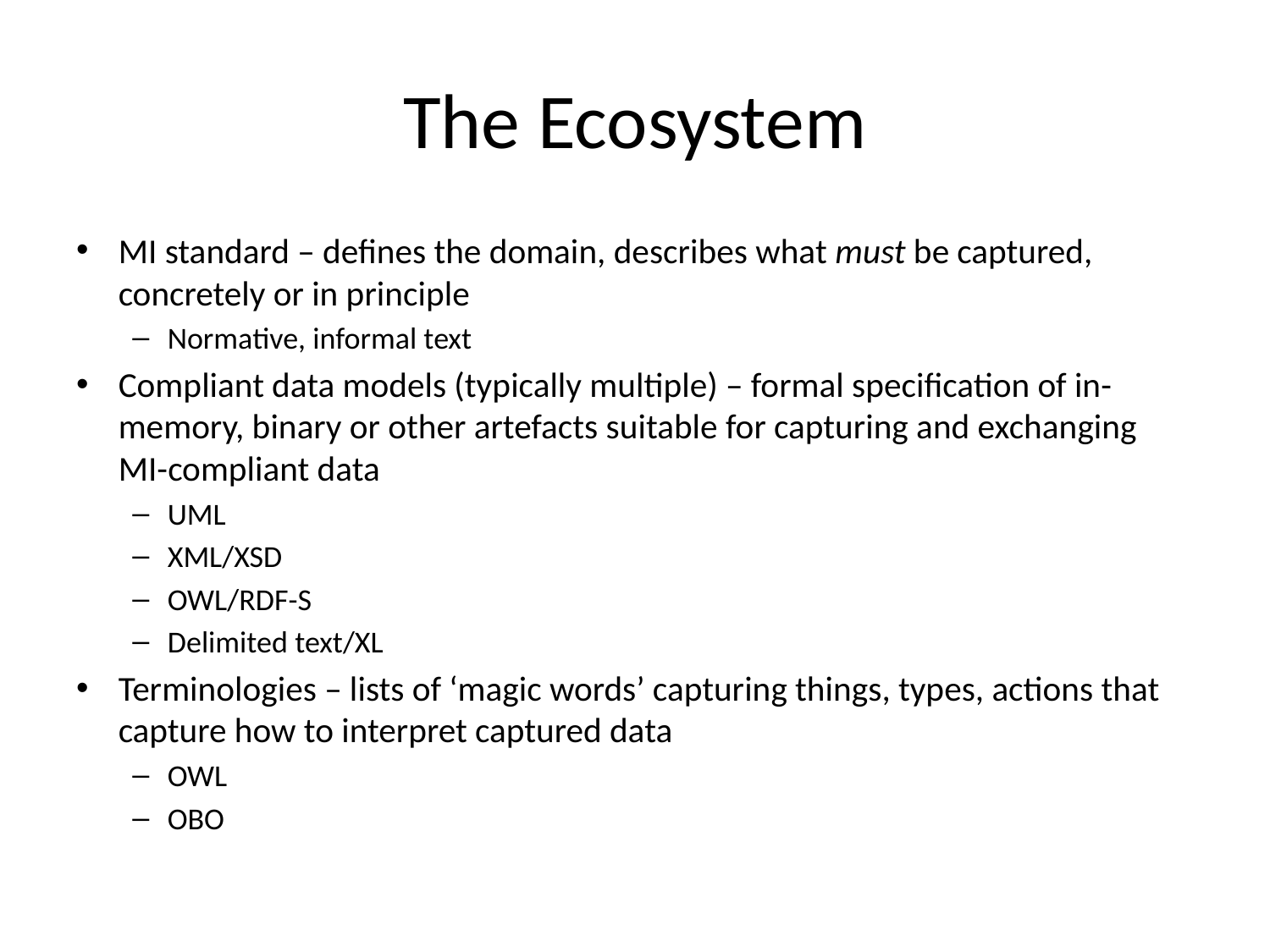

# The Ecosystem
MI standard – defines the domain, describes what must be captured, concretely or in principle
Normative, informal text
Compliant data models (typically multiple) – formal specification of in-memory, binary or other artefacts suitable for capturing and exchanging MI-compliant data
UML
XML/XSD
OWL/RDF-S
Delimited text/XL
Terminologies – lists of ‘magic words’ capturing things, types, actions that capture how to interpret captured data
OWL
OBO